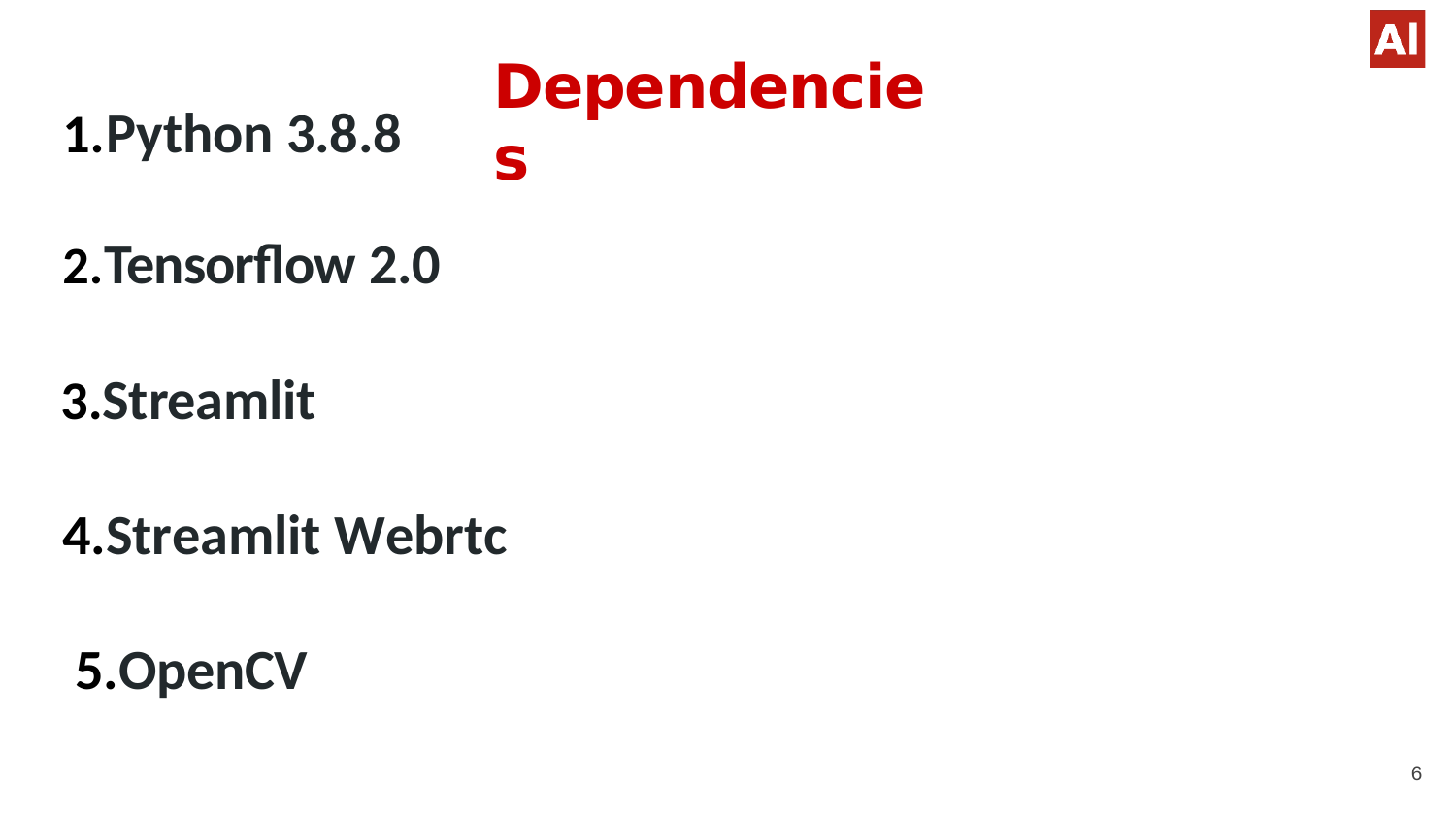

# Dependencies
Python 3.8.8

Tensorflow 2.0
Streamlit  4.Streamlit Webrtc  5.OpenCV
6